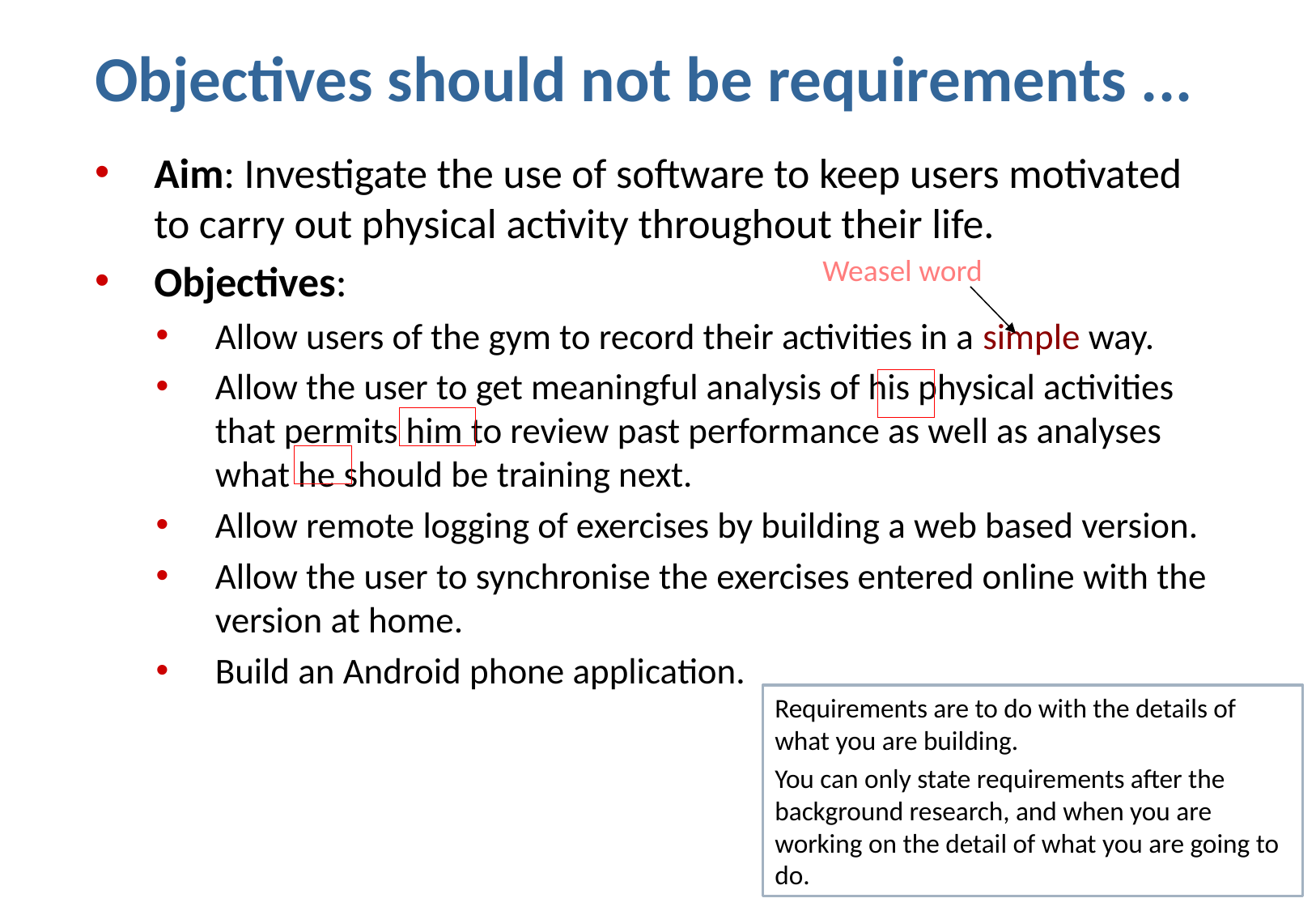

# Objectives should not be requirements ...
Aim: Investigate the use of software to keep users motivated to carry out physical activity throughout their life.
Objectives:
Allow users of the gym to record their activities in a simple way.
Allow the user to get meaningful analysis of his physical activities that permits him to review past performance as well as analyses what he should be training next.
Allow remote logging of exercises by building a web based version.
Allow the user to synchronise the exercises entered online with the version at home.
Build an Android phone application.
Weasel word

Requirements are to do with the details of what you are building.
You can only state requirements after the background research, and when you are working on the detail of what you are going to do.